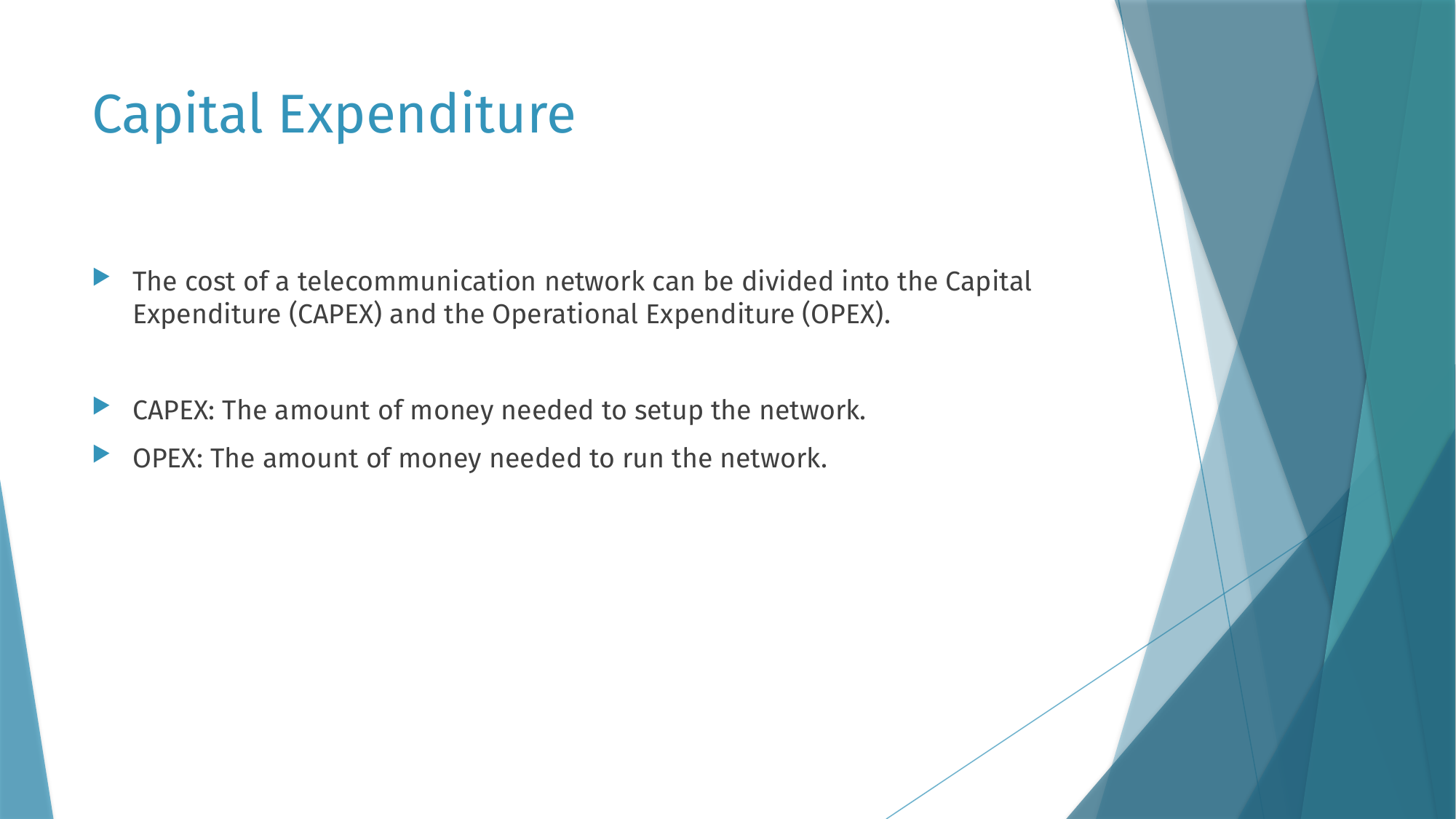

# Capital Expenditure
The cost of a telecommunication network can be divided into the Capital Expenditure (CAPEX) and the Operational Expenditure (OPEX).

CAPEX: The amount of money needed to setup the network.
OPEX: The amount of money needed to run the network.